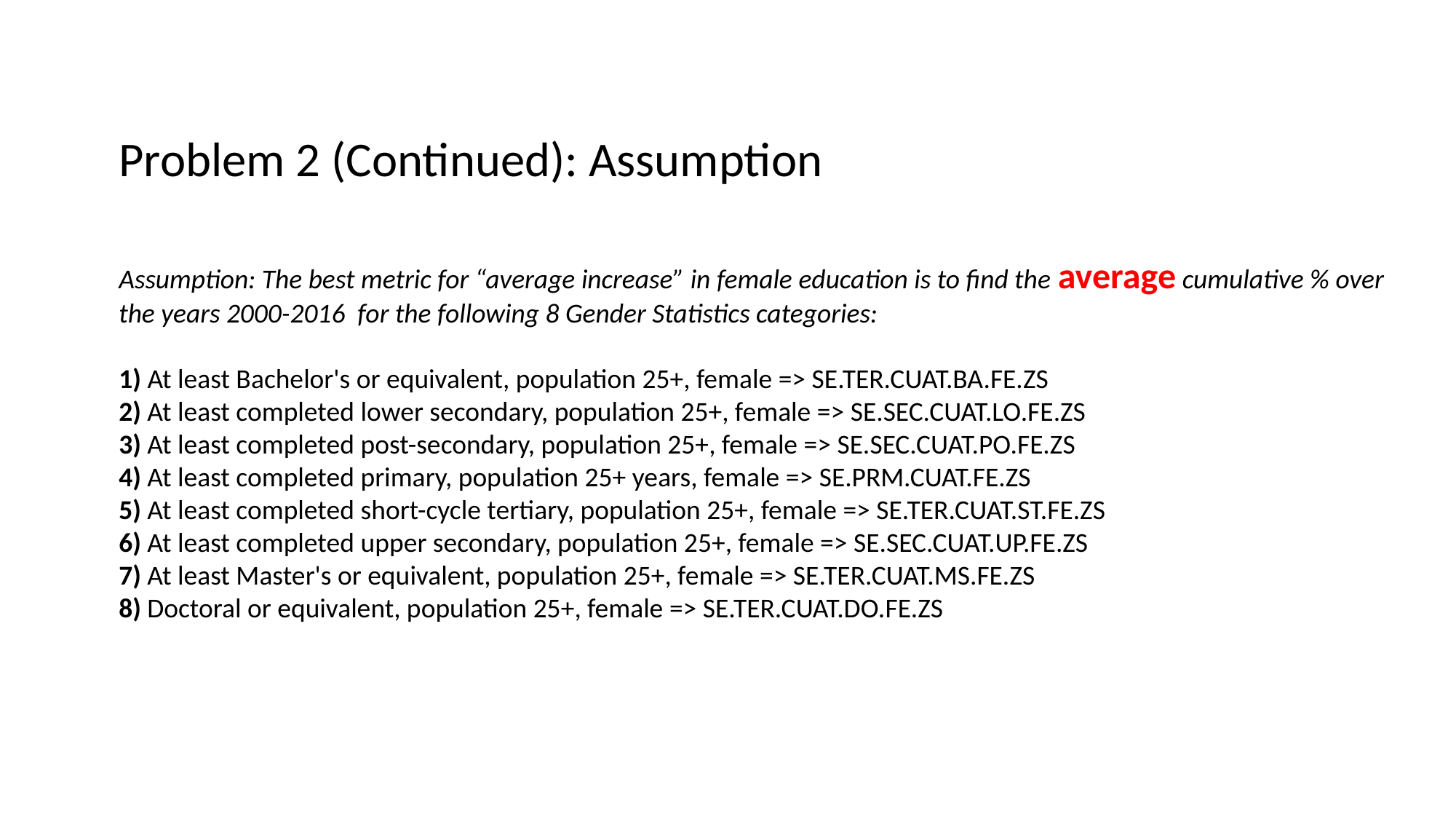

Problem 2 (Continued): Assumption

Assumption: The best metric for “average increase” in female education is to find the average cumulative % over the years 2000-2016  for the following 8 Gender Statistics categories:

1) At least Bachelor's or equivalent, population 25+, female => SE.TER.CUAT.BA.FE.ZS
2) At least completed lower secondary, population 25+, female => SE.SEC.CUAT.LO.FE.ZS
3) At least completed post-secondary, population 25+, female => SE.SEC.CUAT.PO.FE.ZS
4) At least completed primary, population 25+ years, female => SE.PRM.CUAT.FE.ZS
5) At least completed short-cycle tertiary, population 25+, female => SE.TER.CUAT.ST.FE.ZS
6) At least completed upper secondary, population 25+, female => SE.SEC.CUAT.UP.FE.ZS
7) At least Master's or equivalent, population 25+, female => SE.TER.CUAT.MS.FE.ZS
8) Doctoral or equivalent, population 25+, female => SE.TER.CUAT.DO.FE.ZS